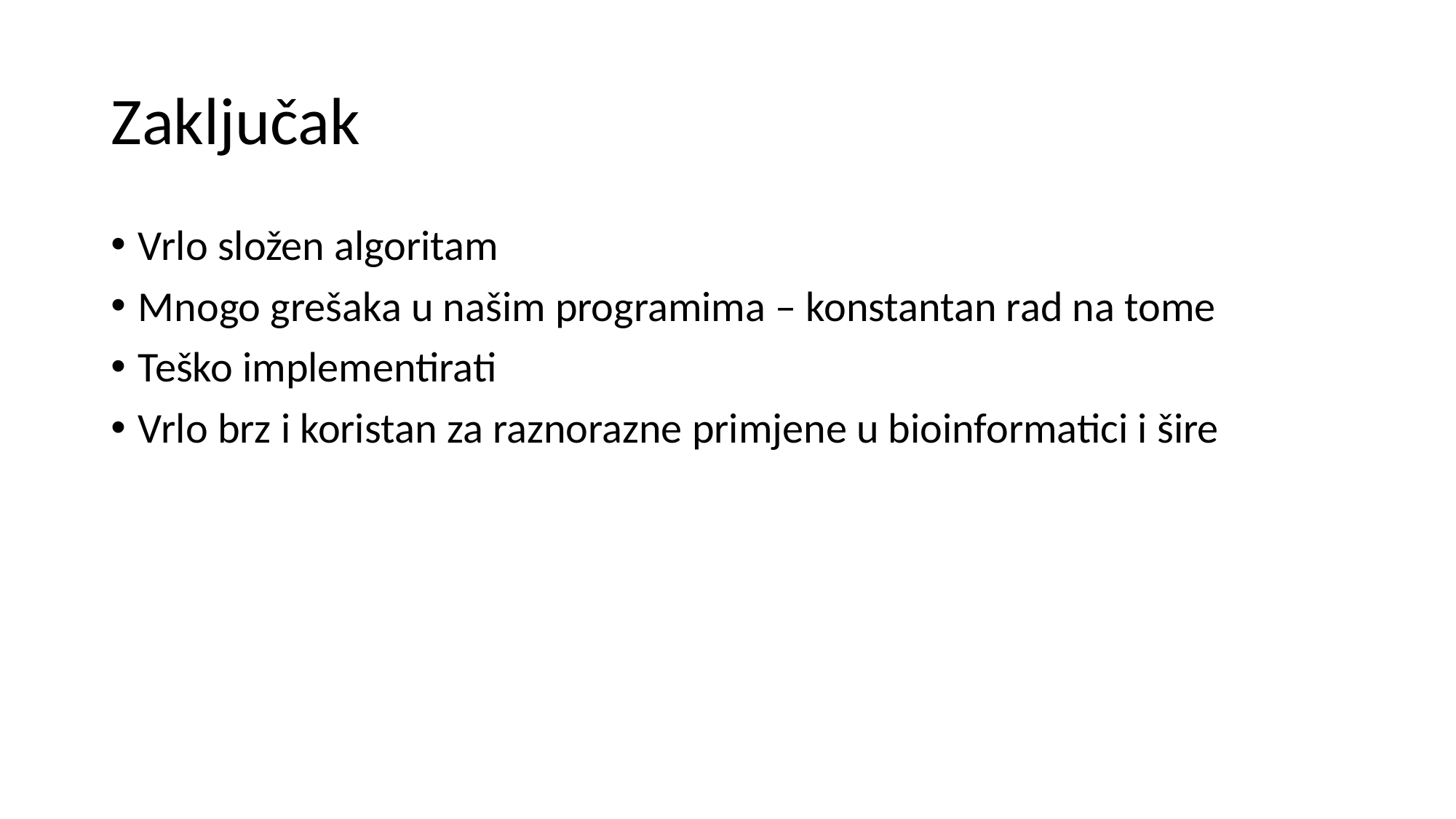

# Zaključak
Vrlo složen algoritam
Mnogo grešaka u našim programima – konstantan rad na tome
Teško implementirati
Vrlo brz i koristan za raznorazne primjene u bioinformatici i šire